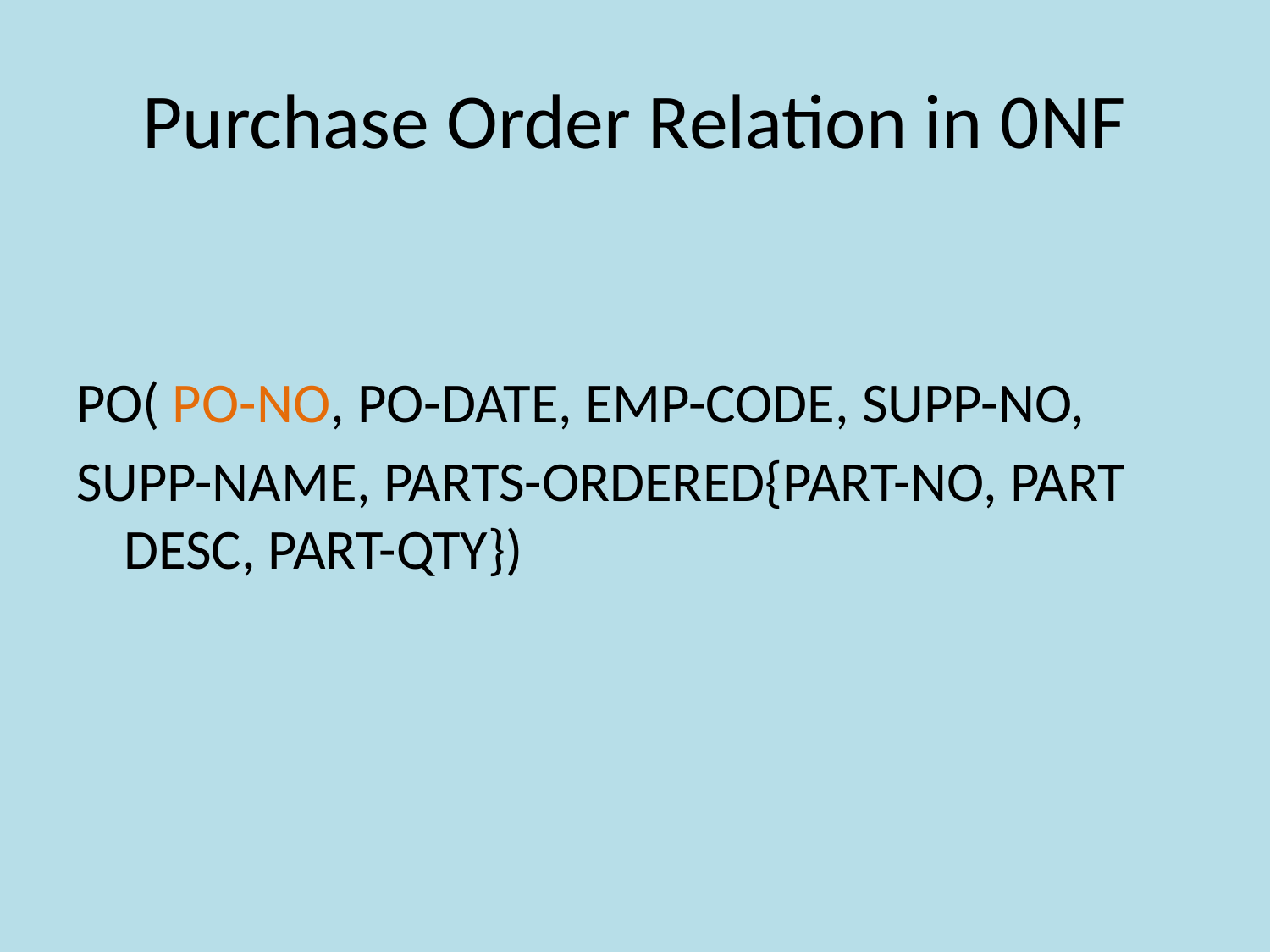

# Purchase Order Relation in 0NF
PO( PO-NO, PO-DATE, EMP-CODE, SUPP-NO,
SUPP-NAME, PARTS-ORDERED{PART-NO, PART DESC, PART-QTY})